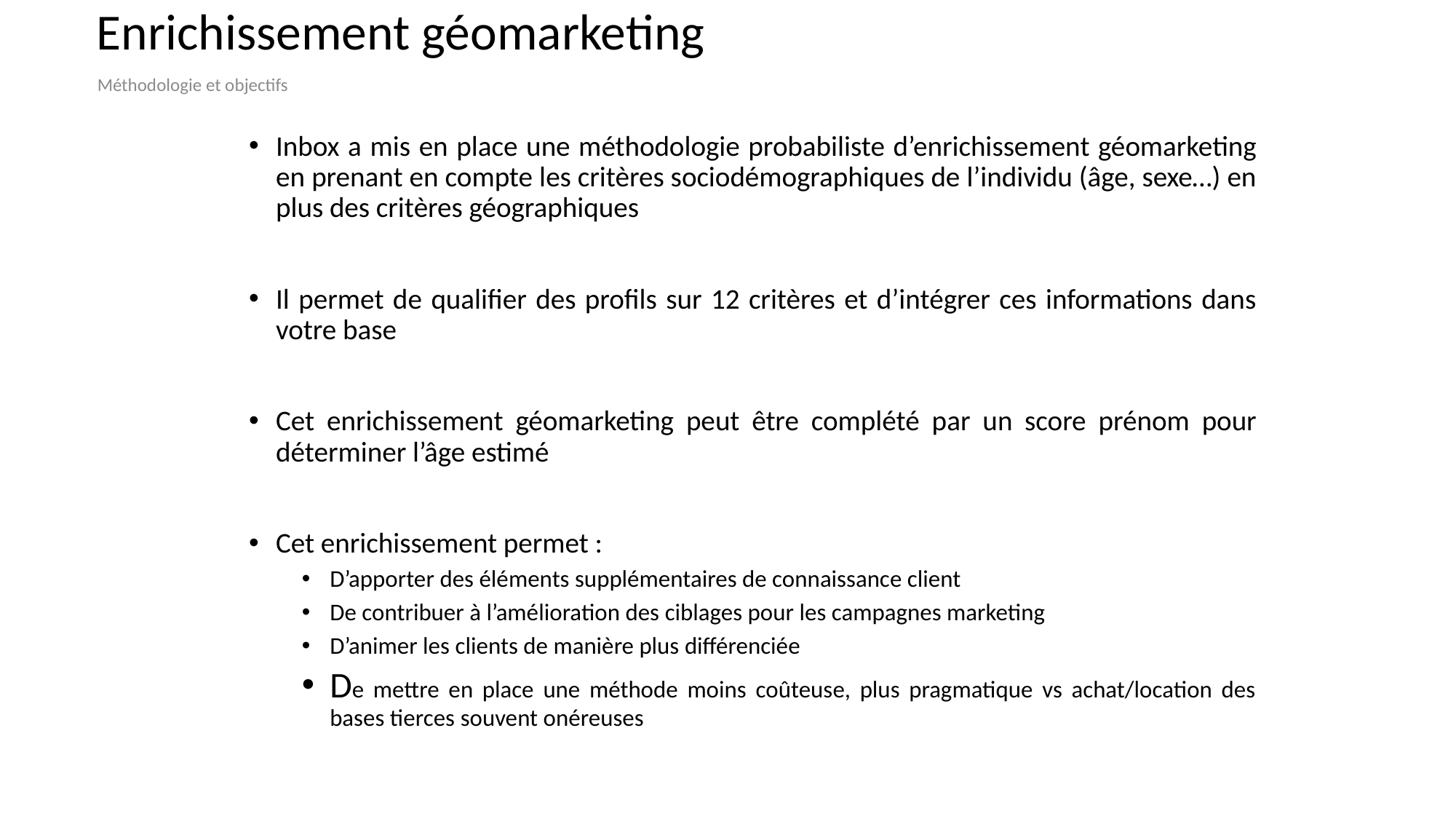

# Enrichissement géomarketing
Méthodologie et objectifs
Inbox a mis en place une méthodologie probabiliste d’enrichissement géomarketing en prenant en compte les critères sociodémographiques de l’individu (âge, sexe…) en plus des critères géographiques

Il permet de qualifier des profils sur 12 critères et d’intégrer ces informations dans votre base

Cet enrichissement géomarketing peut être complété par un score prénom pour déterminer l’âge estimé

Cet enrichissement permet :
D’apporter des éléments supplémentaires de connaissance client
De contribuer à l’amélioration des ciblages pour les campagnes marketing
D’animer les clients de manière plus différenciée
De mettre en place une méthode moins coûteuse, plus pragmatique vs achat/location des bases tierces souvent onéreuses